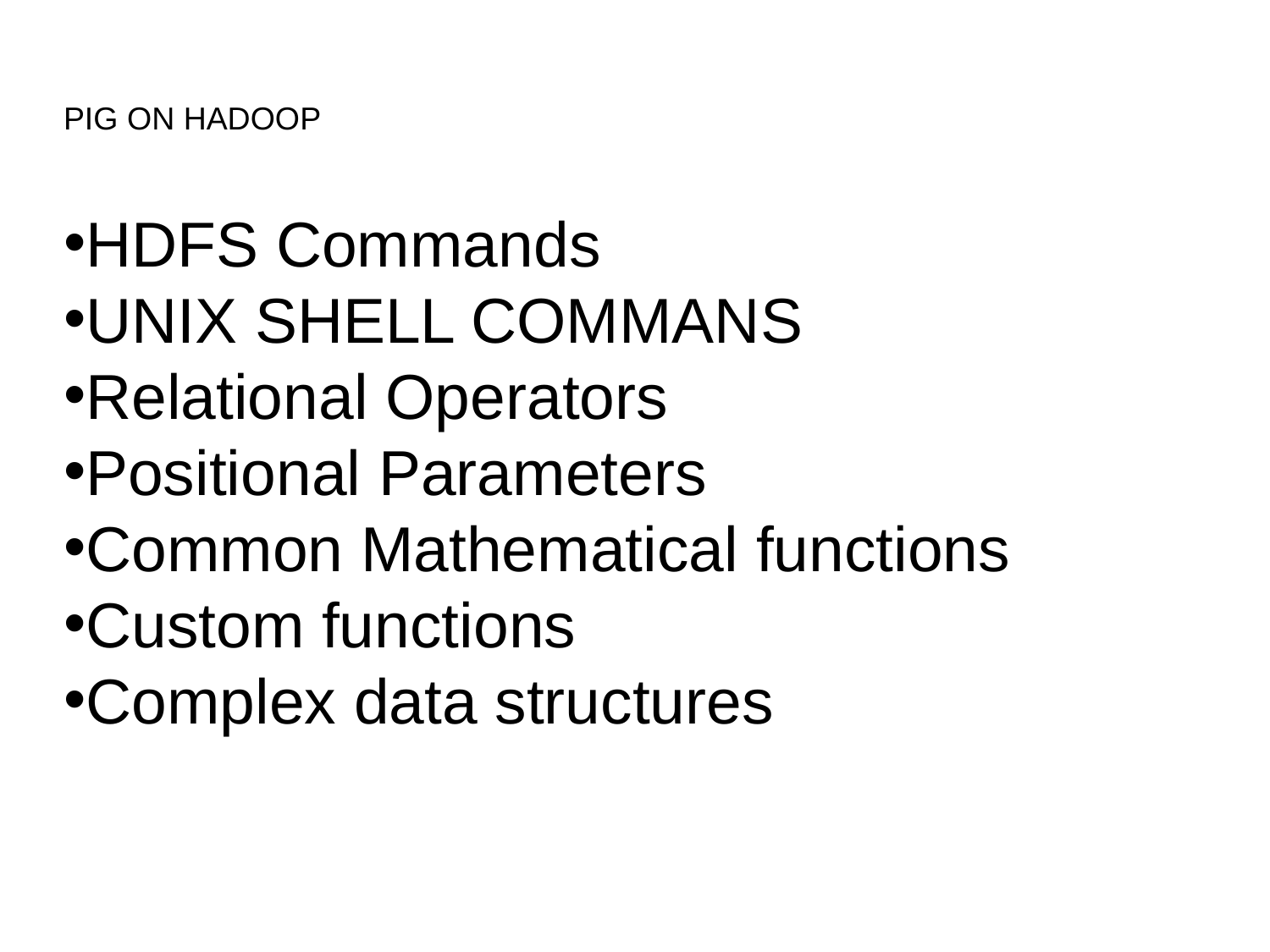

PIG ON HADOOP
HDFS Commands
UNIX SHELL COMMANS
Relational Operators
Positional Parameters
Common Mathematical functions
Custom functions
Complex data structures